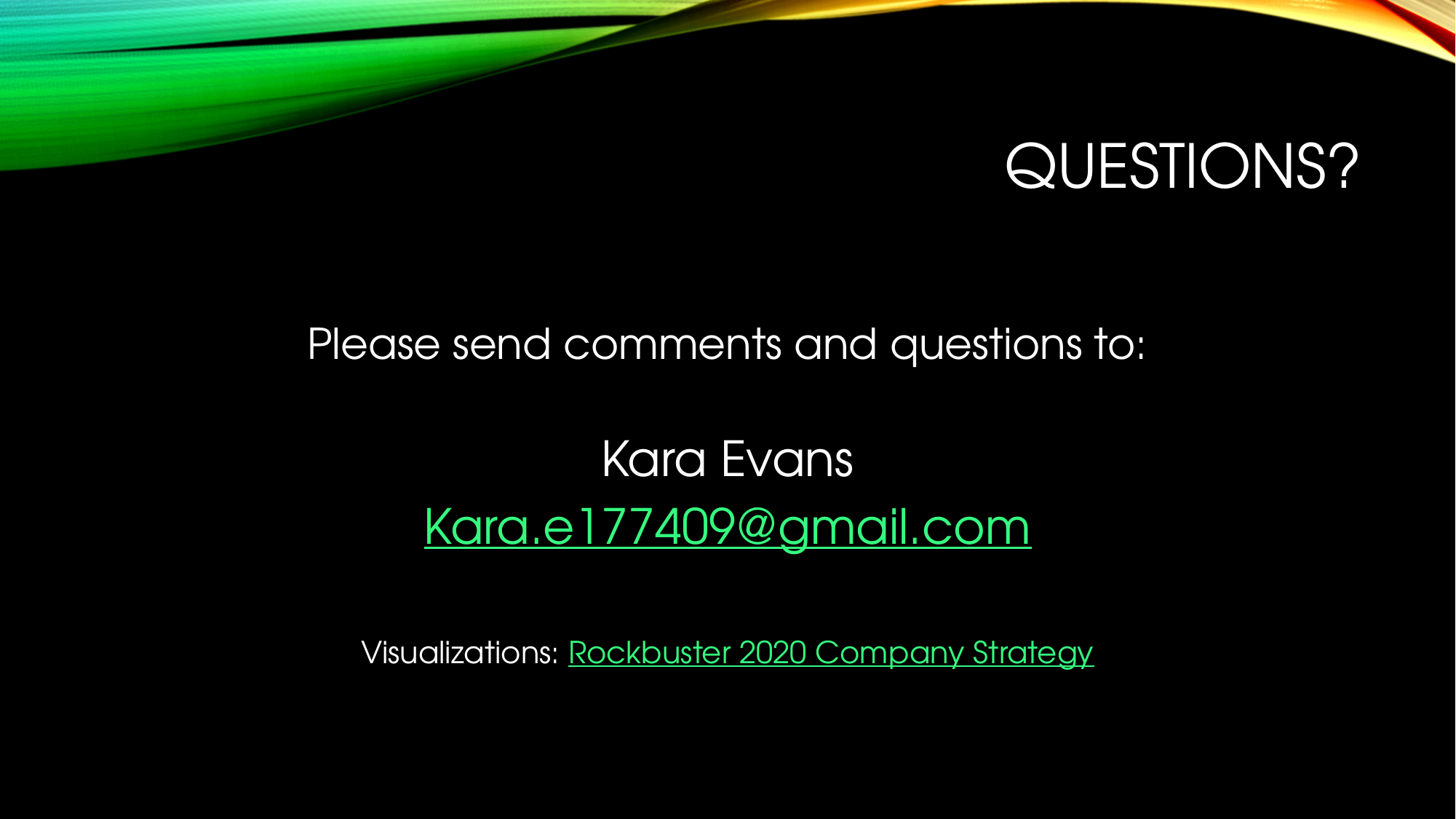

# Questions?

Please send comments and questions to:

Kara Evans
Kara.e177409@gmail.com

Visualizations: Rockbuster 2020 Company Strategy